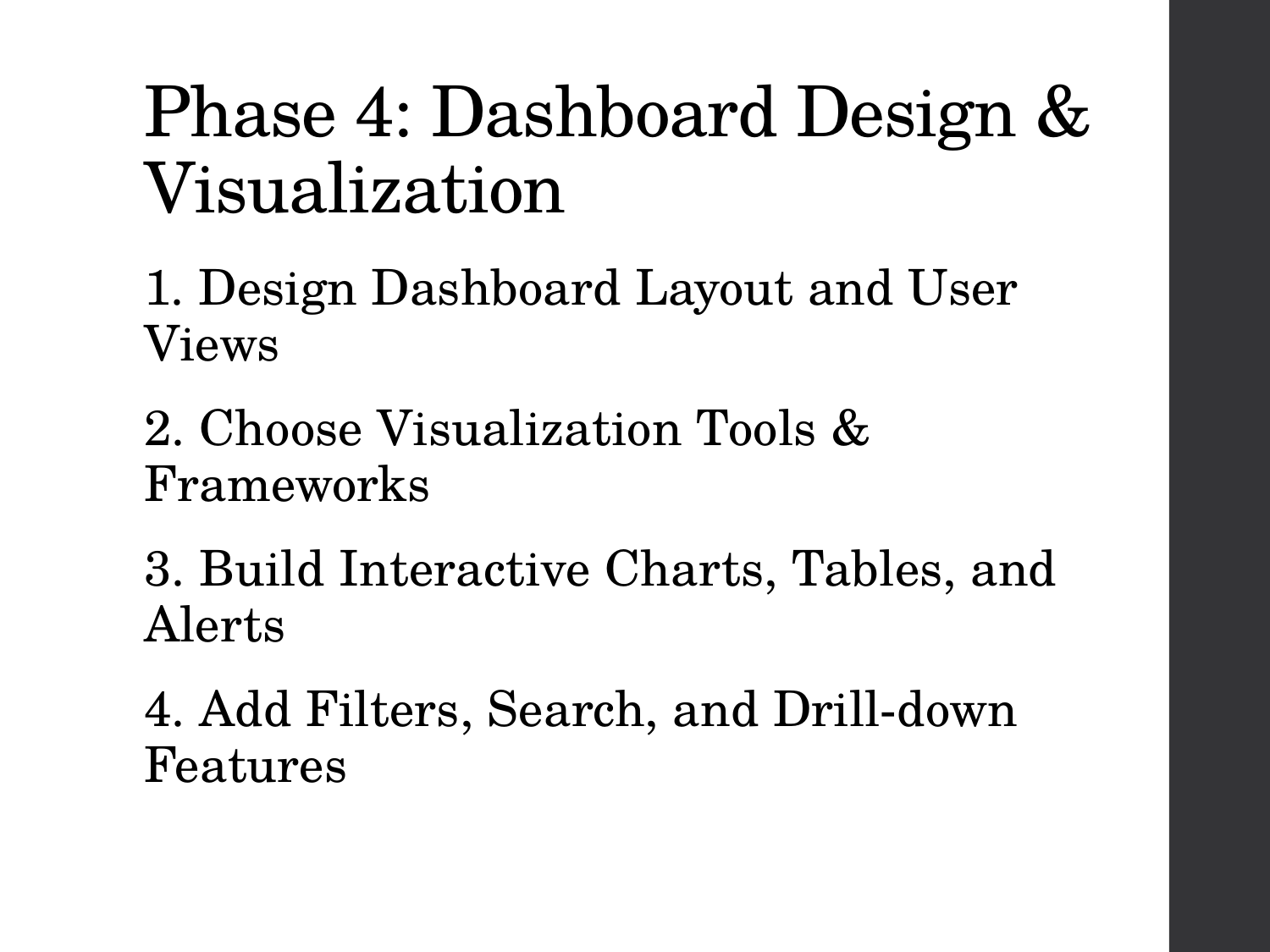

# Phase 4: Dashboard Design & Visualization
1. Design Dashboard Layout and User Views
2. Choose Visualization Tools & Frameworks
3. Build Interactive Charts, Tables, and Alerts
4. Add Filters, Search, and Drill-down Features